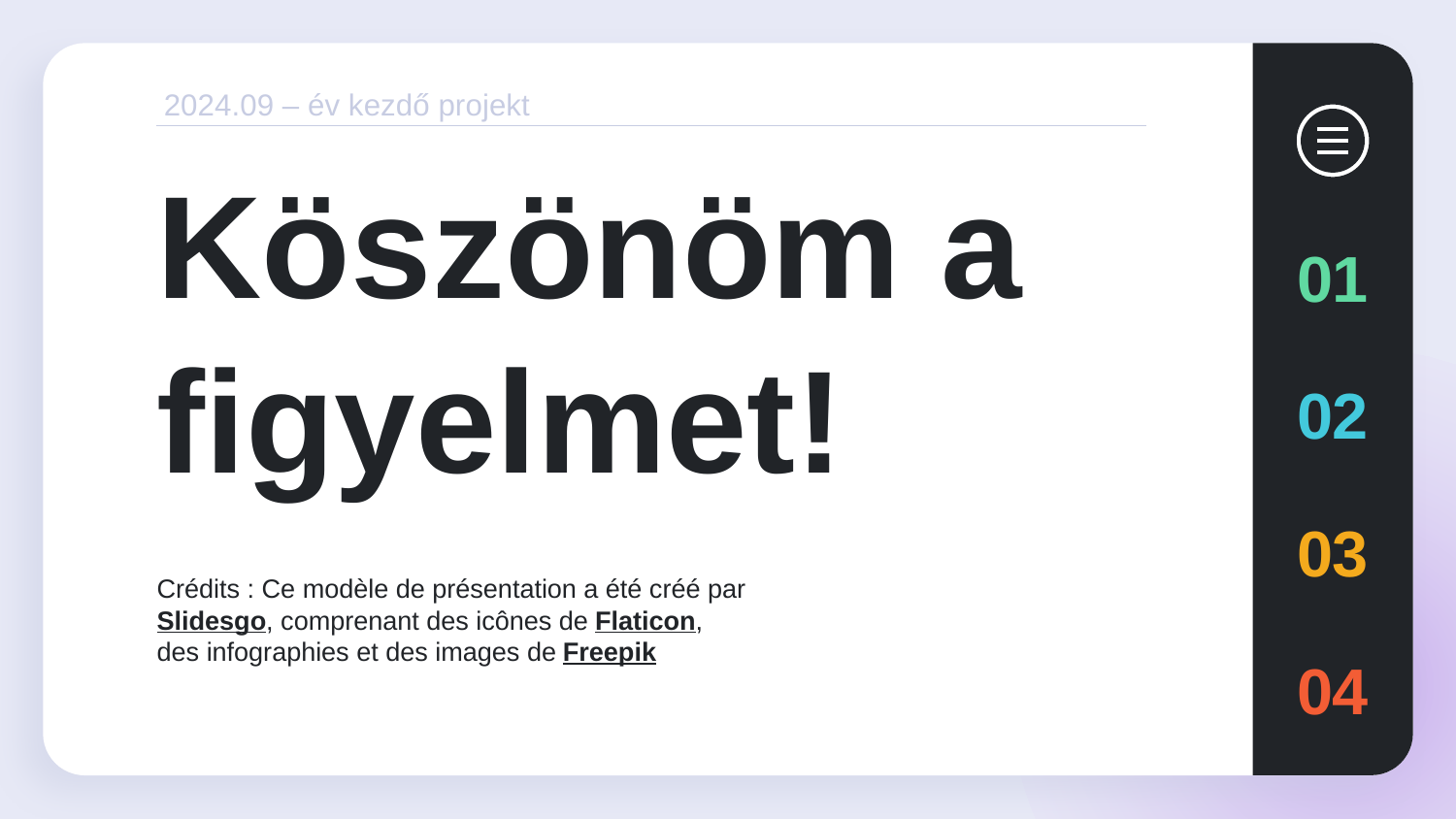

2024.09 – év kezdő projekt

# Köszönöm a figyelmet!
01

02
03
04